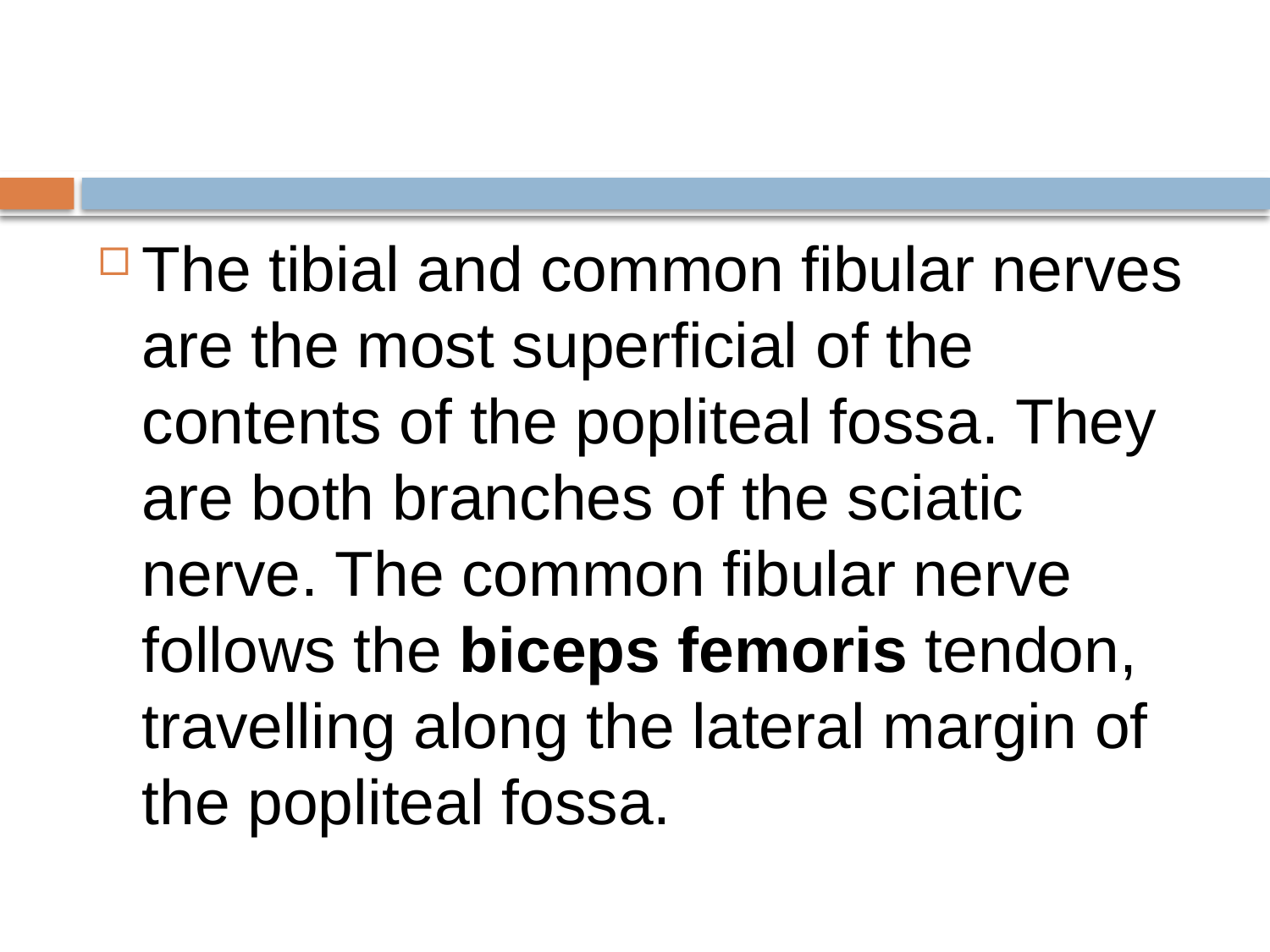

#
The tibial and common fibular nerves are the most superficial of the contents of the popliteal fossa. They are both branches of the sciatic nerve. The common fibular nerve follows the biceps femoris tendon, travelling along the lateral margin of the popliteal fossa.